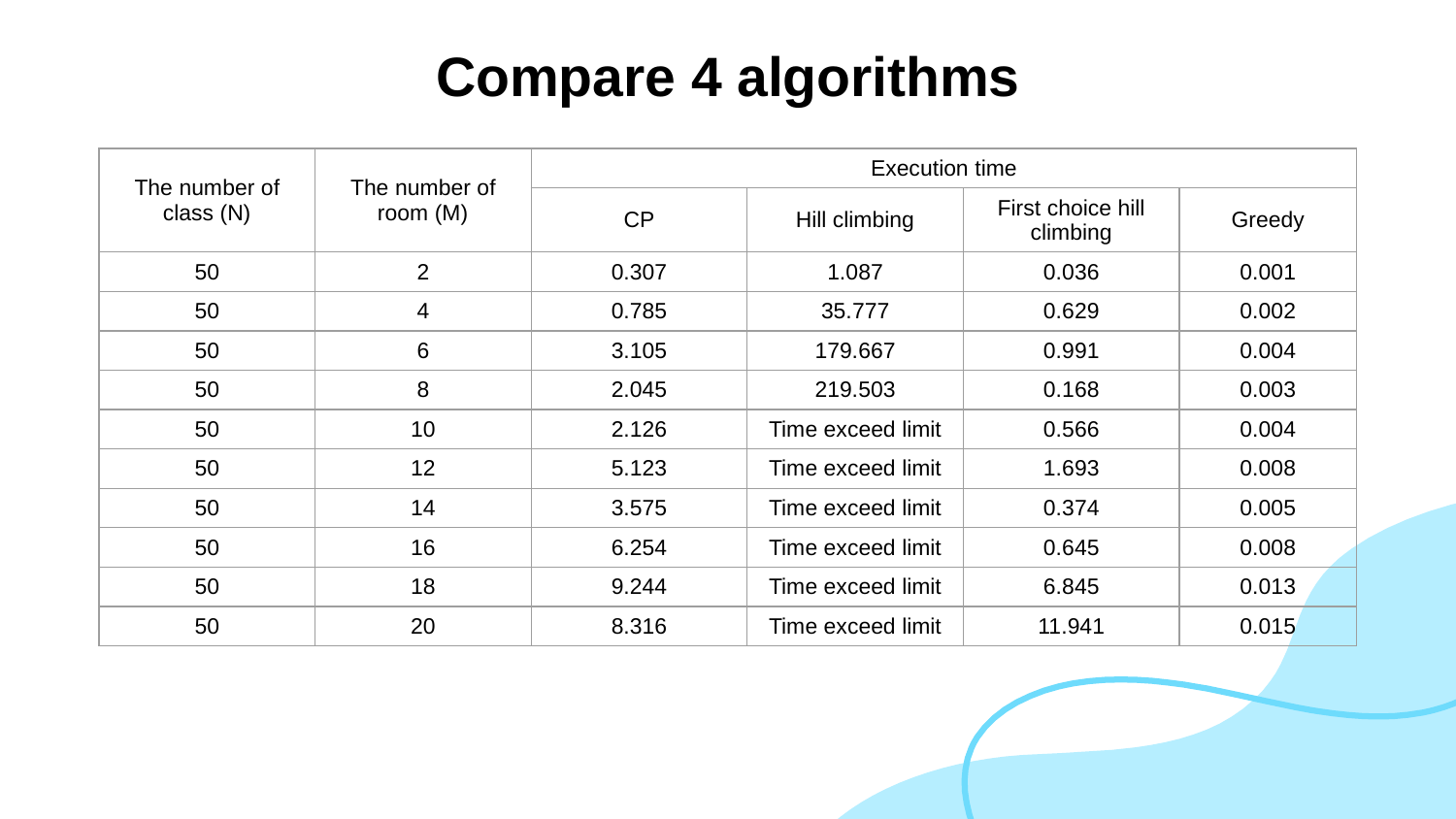

# Compare 4 algorithms
| The number of class (N) | The number of room (M) | Execution time |  |  |  |
| --- | --- | --- | --- | --- | --- |
| The number of class (N) | The number of room (M) | CP | Hill climbing | First choice hill climbing | Greedy |
| 50 | 2 | 0.307 | 1.087 | 0.036 | 0.001 |
| 50 | 4 | 0.785 | 35.777 | 0.629 | 0.002 |
| 50 | 6 | 3.105 | 179.667 | 0.991 | 0.004 |
| 50 | 8 | 2.045 | 219.503 | 0.168 | 0.003 |
| 50 | 10 | 2.126 | Time exceed limit | 0.566 | 0.004 |
| 50 | 12 | 5.123 | Time exceed limit | 1.693 | 0.008 |
| 50 | 14 | 3.575 | Time exceed limit | 0.374 | 0.005 |
| 50 | 16 | 6.254 | Time exceed limit | 0.645 | 0.008 |
| 50 | 18 | 9.244 | Time exceed limit | 6.845 | 0.013 |
| 50 | 20 | 8.316 | Time exceed limit | 11.941 | 0.015 |